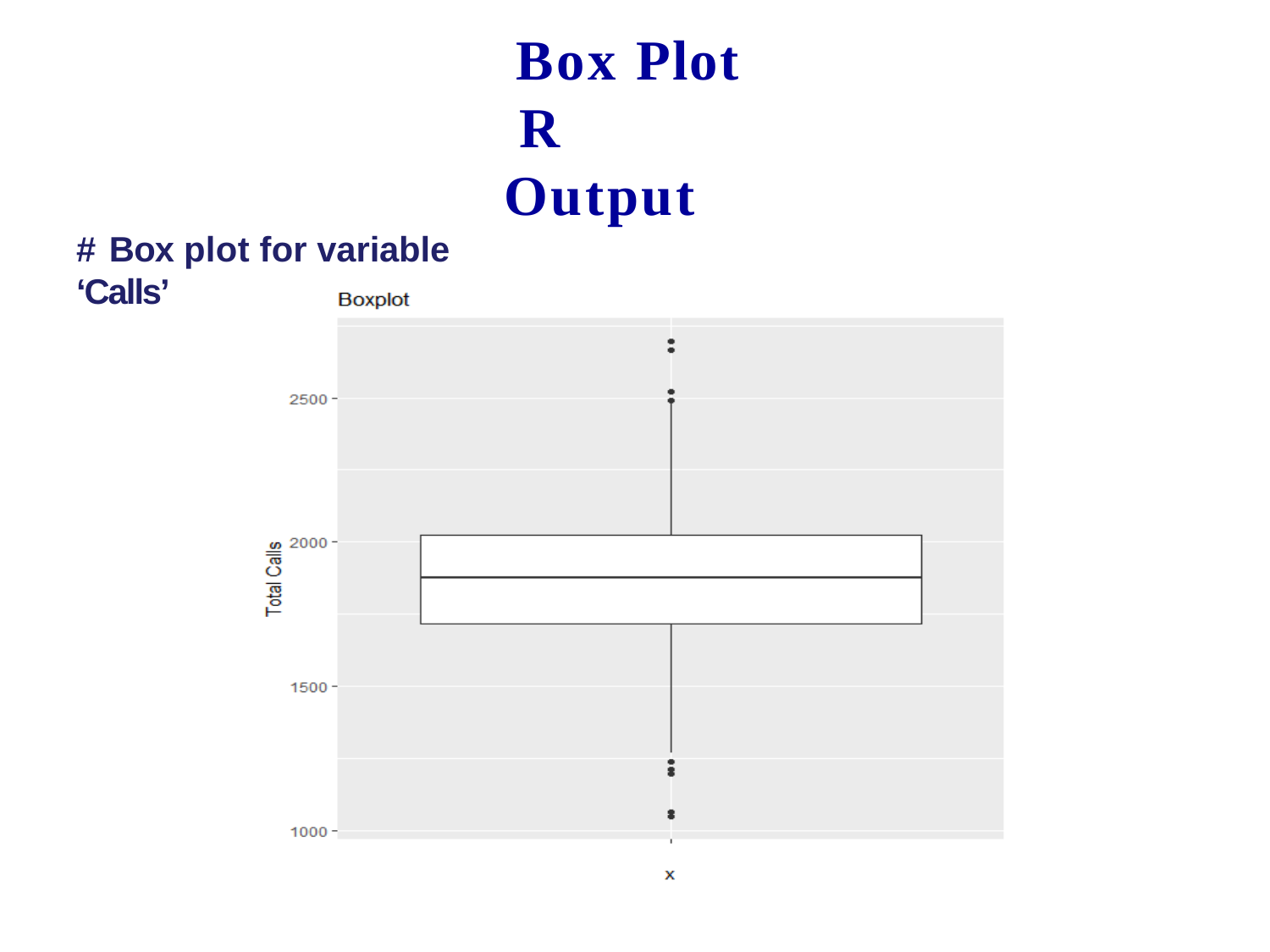

Box Plot  R Output
# Box plot for variable ‘Calls’

52